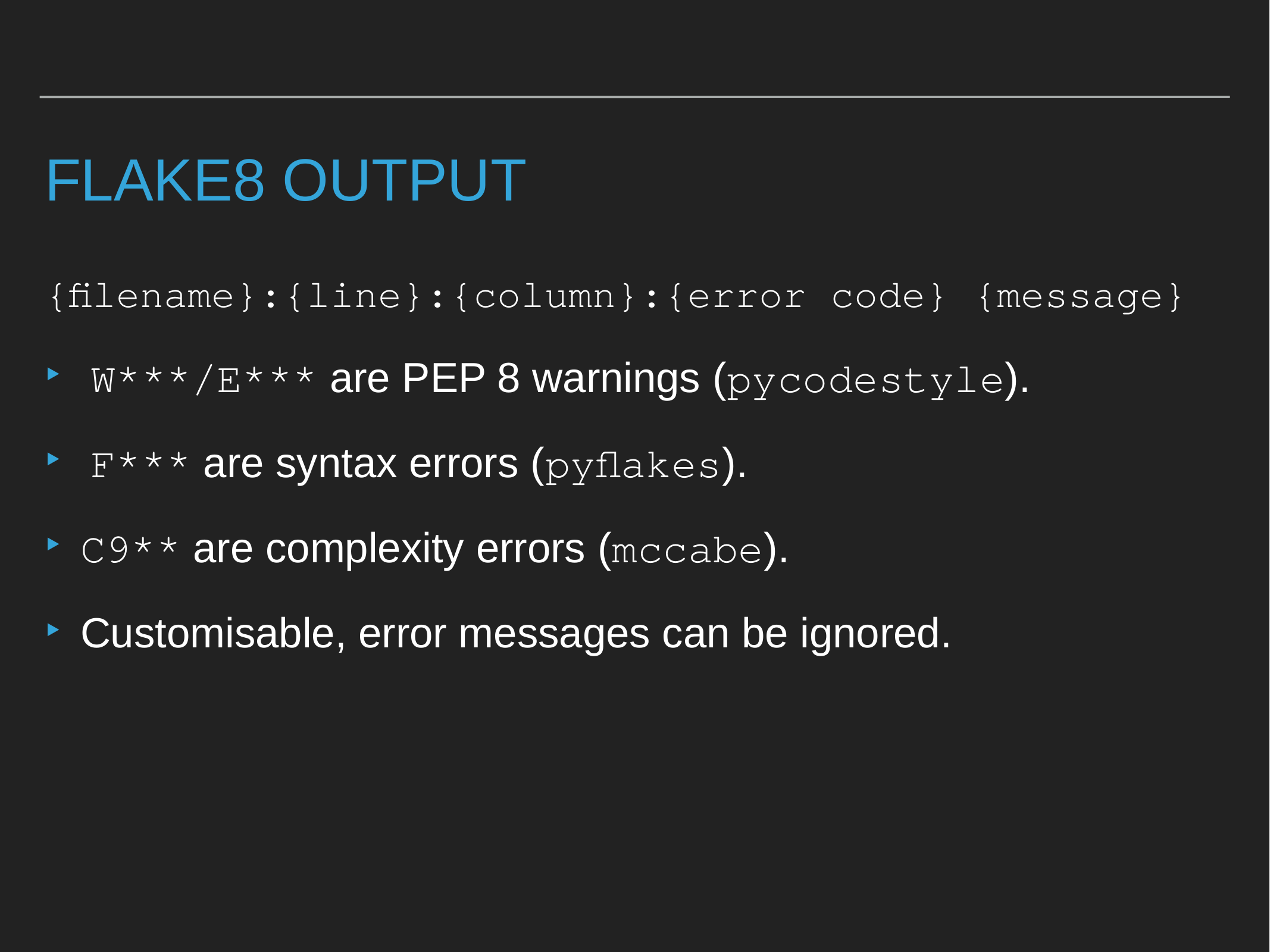

13
# Flake8 output
{filename}:{line}:{column}:{error code} {message}
W***/E*** are PEP 8 warnings (pycodestyle).
F*** are syntax errors (pyflakes).
C9** are complexity errors (mccabe).
Customisable, error messages can be ignored.